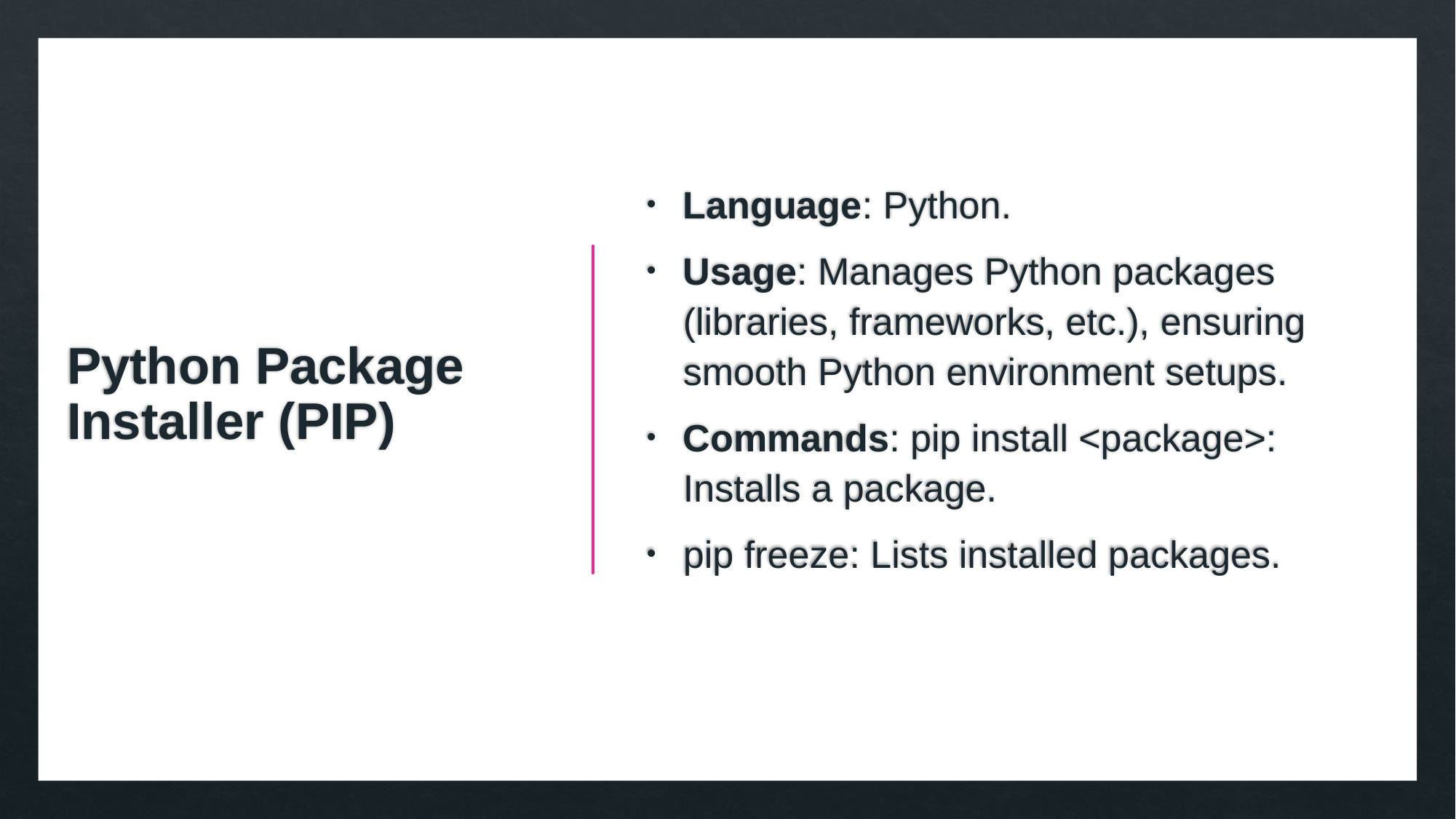

# Python Package Installer (PIP)
Language: Python.
Usage: Manages Python packages (libraries, frameworks, etc.), ensuring smooth Python environment setups.
Commands: pip install <package>: Installs a package.
pip freeze: Lists installed packages.